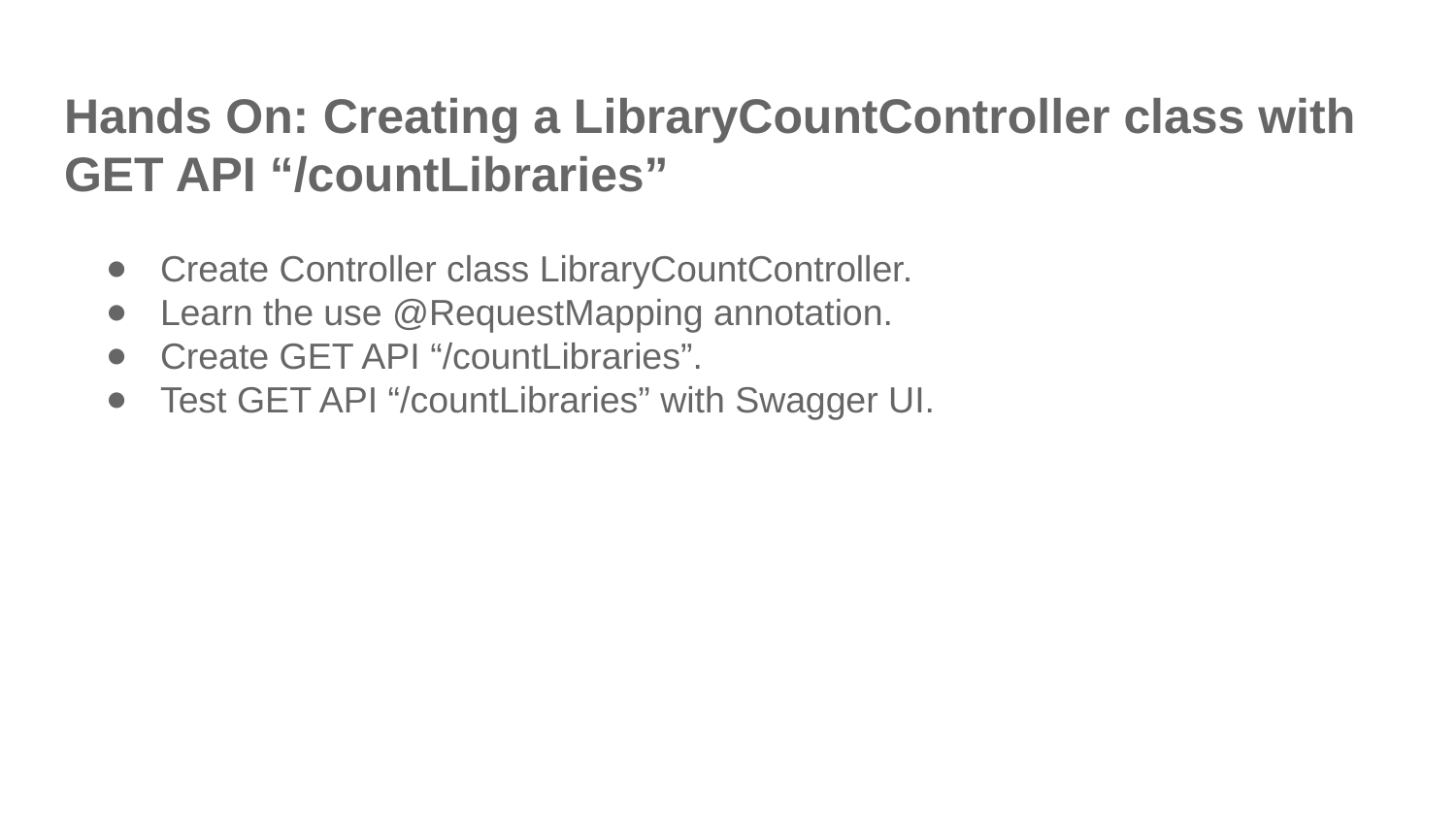

# Hands On: Creating a LibraryCountController class with GET API “/countLibraries”
Create Controller class LibraryCountController.
Learn the use @RequestMapping annotation.
Create GET API “/countLibraries”.
Test GET API “/countLibraries” with Swagger UI.